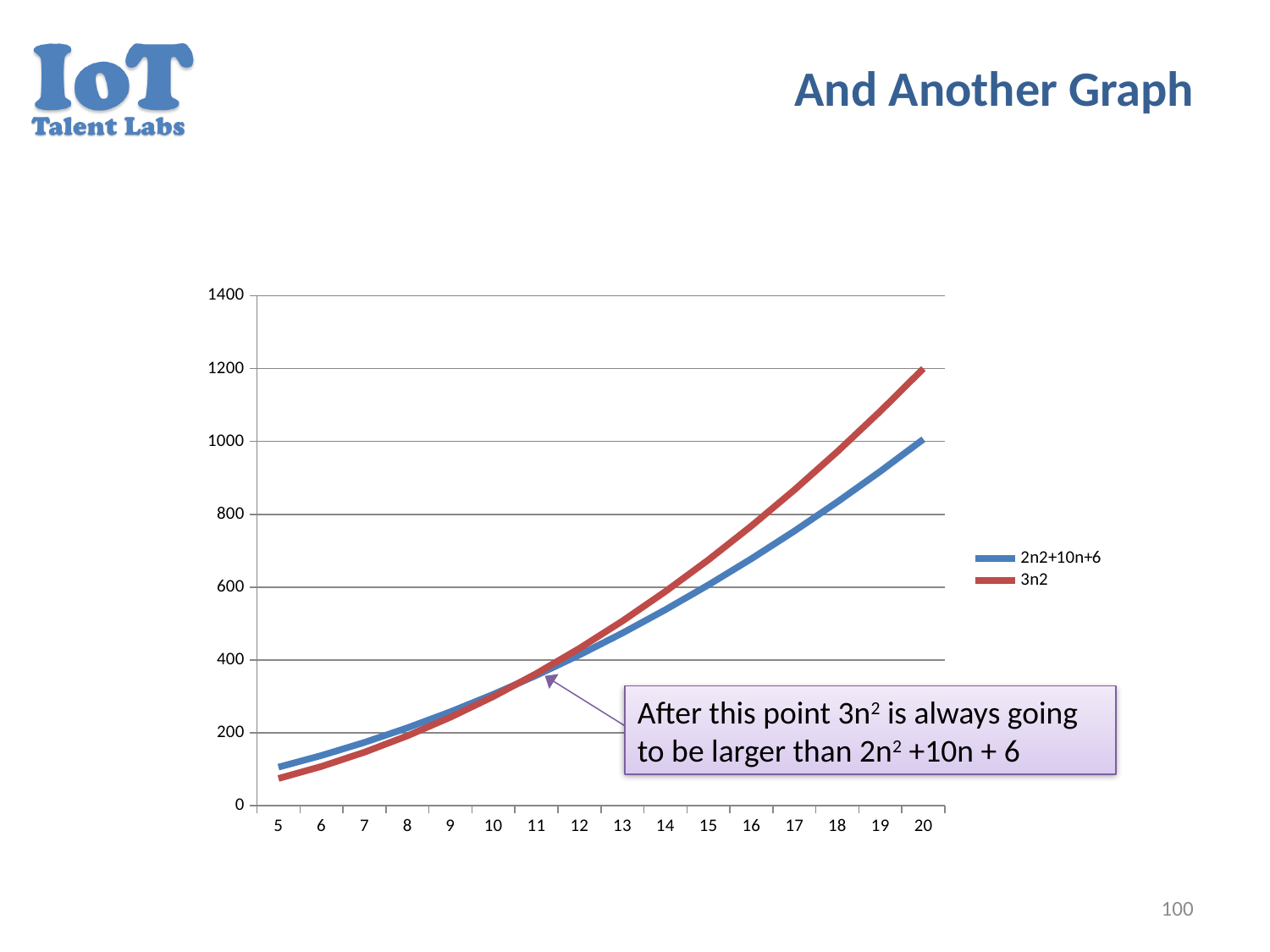

# And Another Graph

### Chart

| Category | 2n2+10n+6 | 3n2 |
|---|---|---|
| 5 | 106.0 | 75.0 |
| 6 | 138.0 | 108.0 |
| 7 | 174.0 | 147.0 |
| 8 | 214.0 | 192.0 |
| 9 | 258.0 | 243.0 |
| 10 | 306.0 | 300.0 |
| 11 | 358.0 | 363.0 |
| 12 | 414.0 | 432.0 |
| 13 | 474.0 | 507.0 |
| 14 | 538.0 | 588.0 |
| 15 | 606.0 | 675.0 |
| 16 | 678.0 | 768.0 |
| 17 | 754.0 | 867.0 |
| 18 | 834.0 | 972.0 |
| 19 | 918.0 | 1083.0 |
| 20 | 1006.0 | 1200.0 |
After this point 3n2 is always going to be larger than 2n2 +10n + 6

100